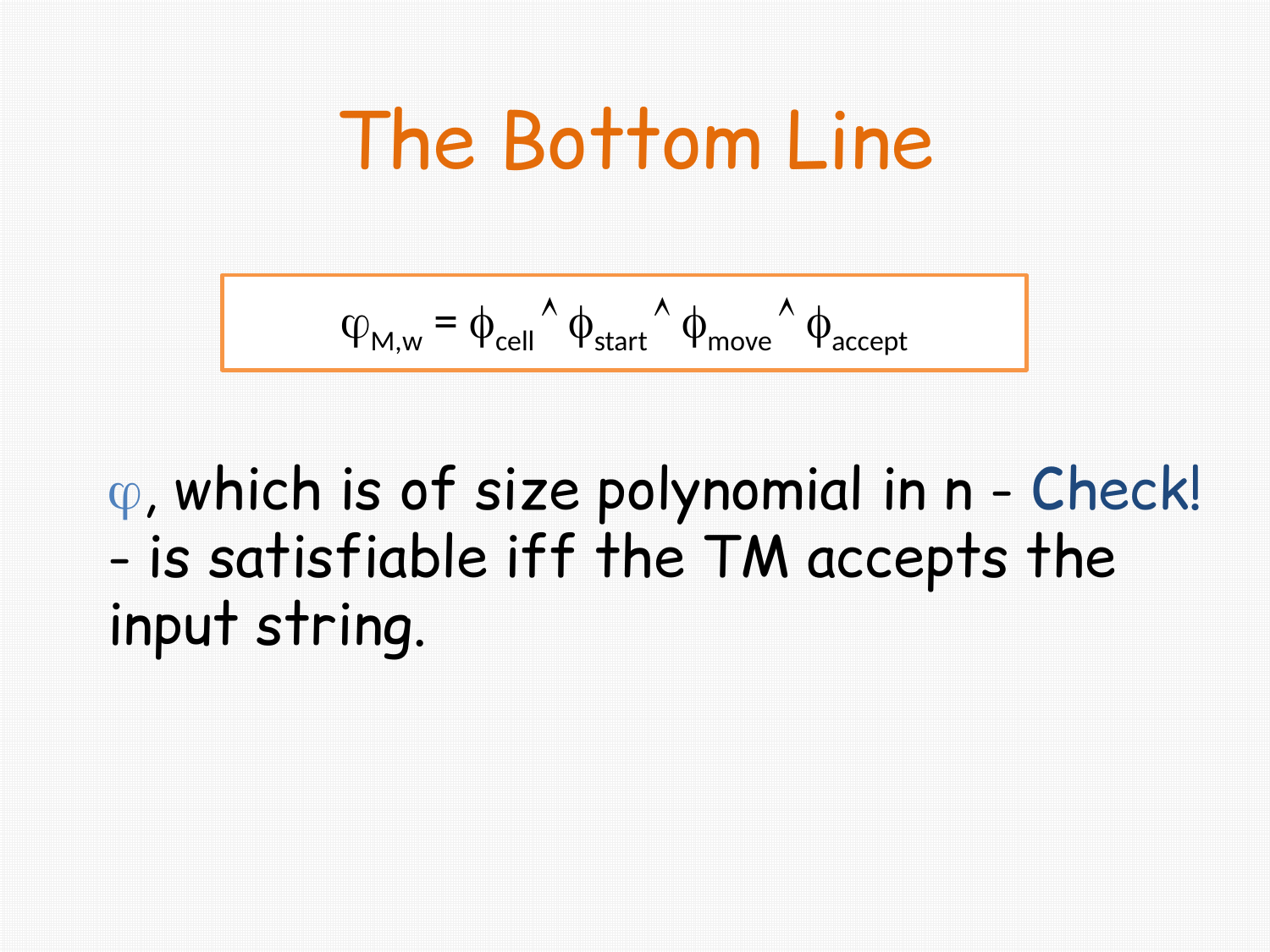

The Bottom Line
ϕM,w = φcell ∧ φstart ∧ φmove ∧ φaccept
ϕ, which is of size polynomial in n - Check! - is satisfiable iff the TM accepts the input string.